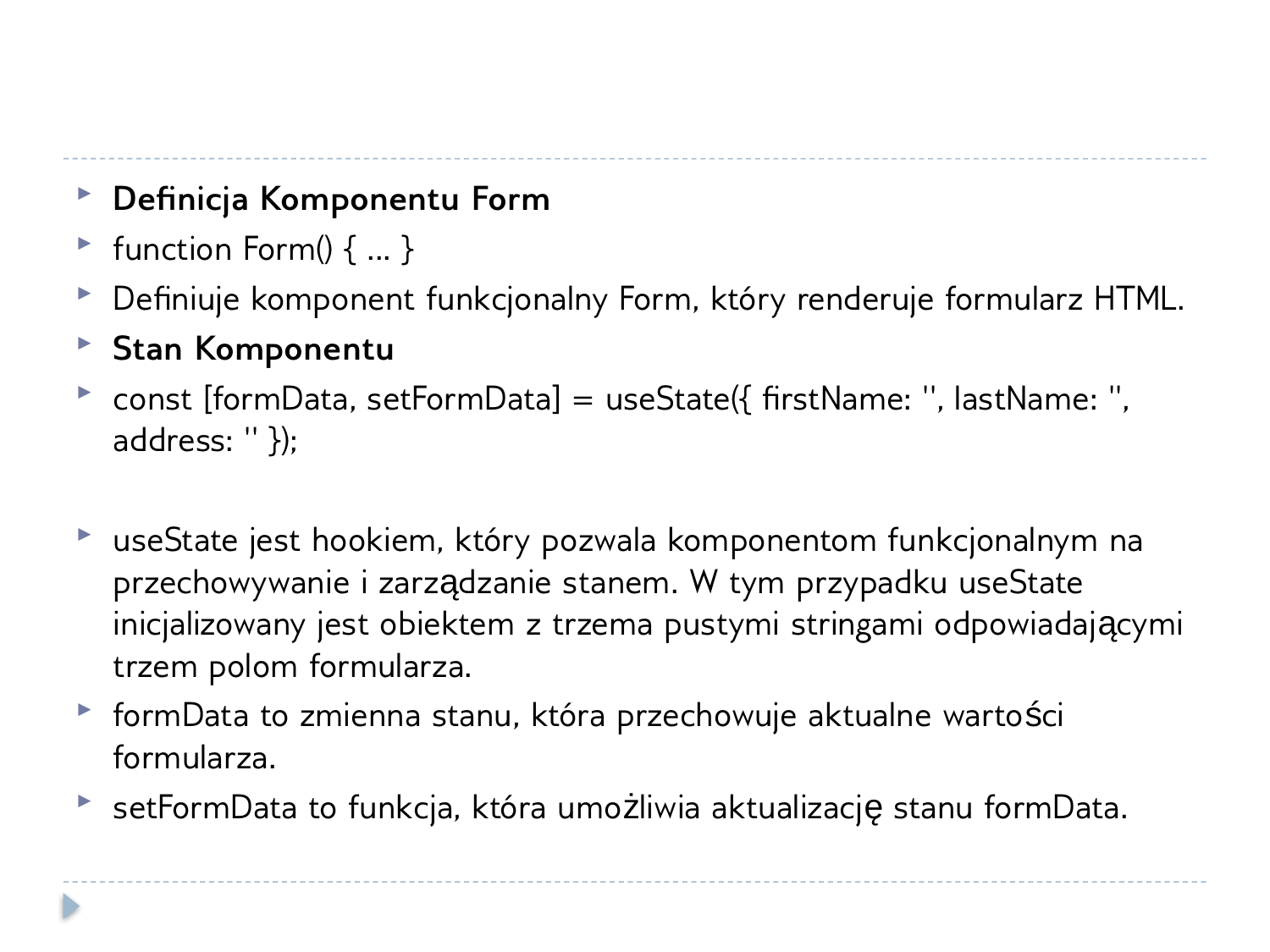

#
Definicja Komponentu Form
function Form() { ... }
Definiuje komponent funkcjonalny Form, który renderuje formularz HTML.
Stan Komponentu
const [formData, setFormData] = useState({ firstName: '', lastName: '', address: '' });

useState jest hookiem, który pozwala komponentom funkcjonalnym na przechowywanie i zarządzanie stanem. W tym przypadku useState inicjalizowany jest obiektem z trzema pustymi stringami odpowiadającymi trzem polom formularza.
formData to zmienna stanu, która przechowuje aktualne wartości formularza.
setFormData to funkcja, która umożliwia aktualizację stanu formData.